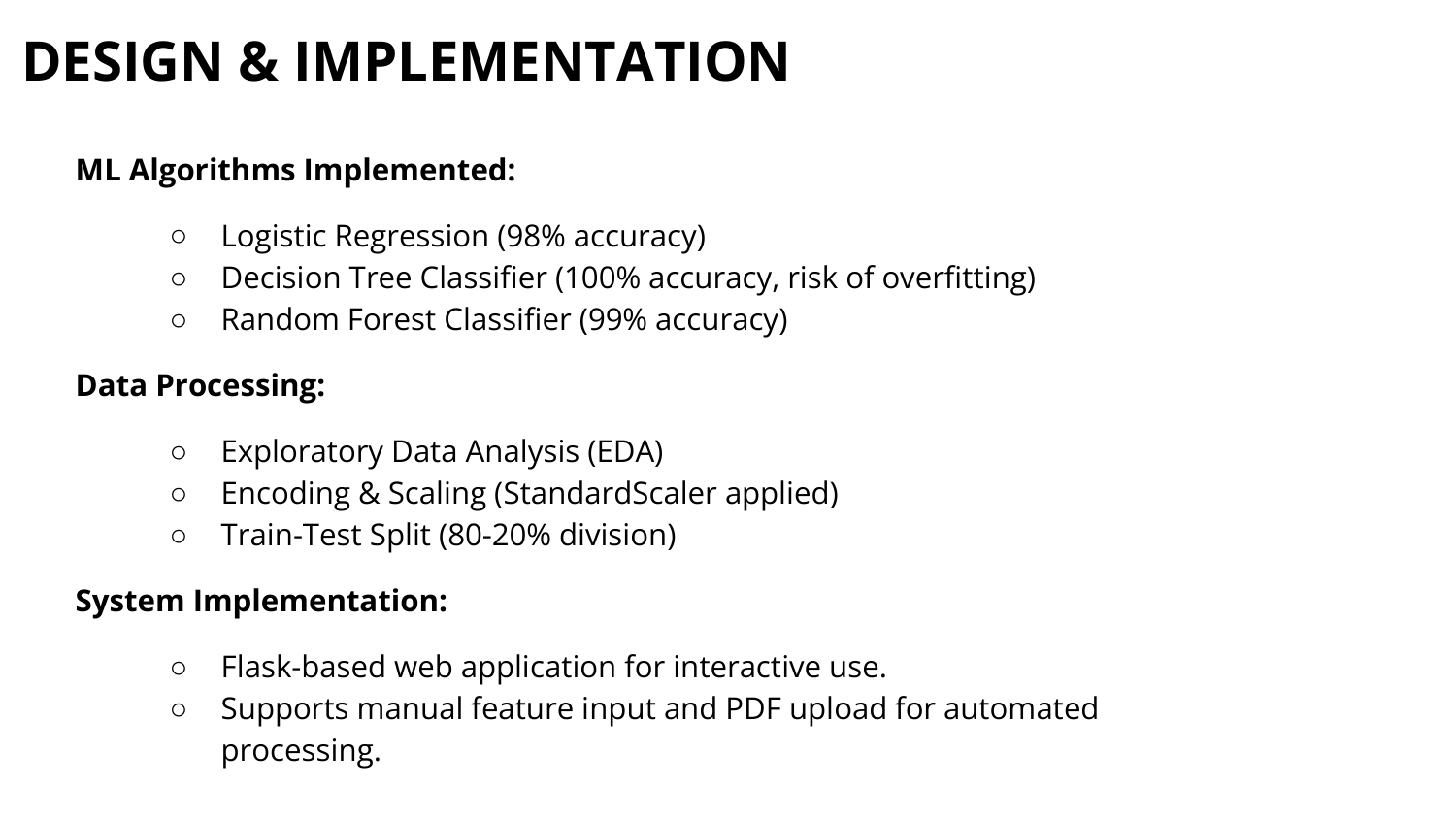

DESIGN & IMPLEMENTATION
ML Algorithms Implemented:
Logistic Regression (98% accuracy)
Decision Tree Classifier (100% accuracy, risk of overfitting)
Random Forest Classifier (99% accuracy)
Data Processing:
Exploratory Data Analysis (EDA)
Encoding & Scaling (StandardScaler applied)
Train-Test Split (80-20% division)
System Implementation:
Flask-based web application for interactive use.
Supports manual feature input and PDF upload for automated processing.

#